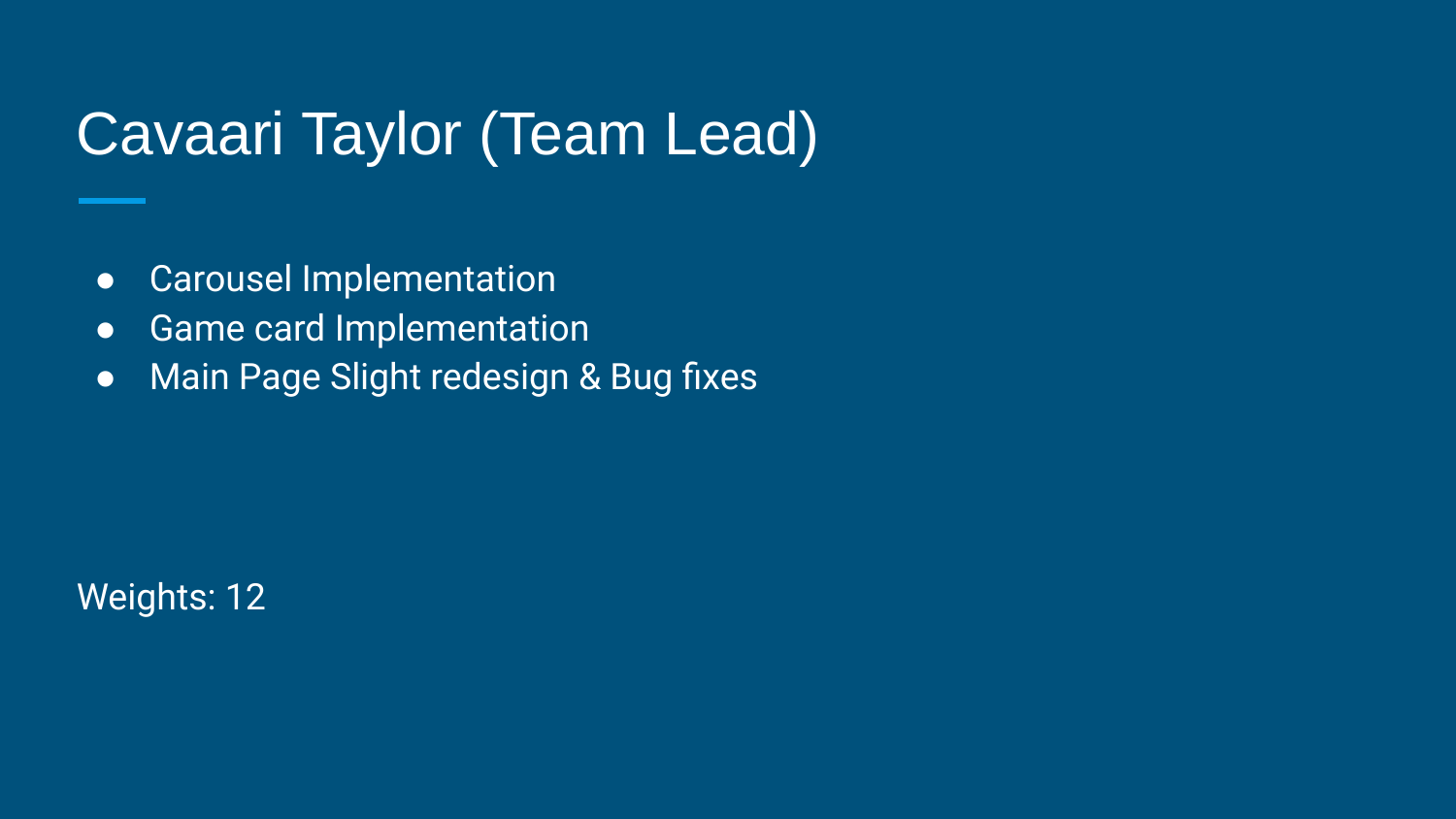

# Cavaari Taylor (Team Lead)
Carousel Implementation
Game card Implementation
Main Page Slight redesign & Bug fixes

Weights: 12